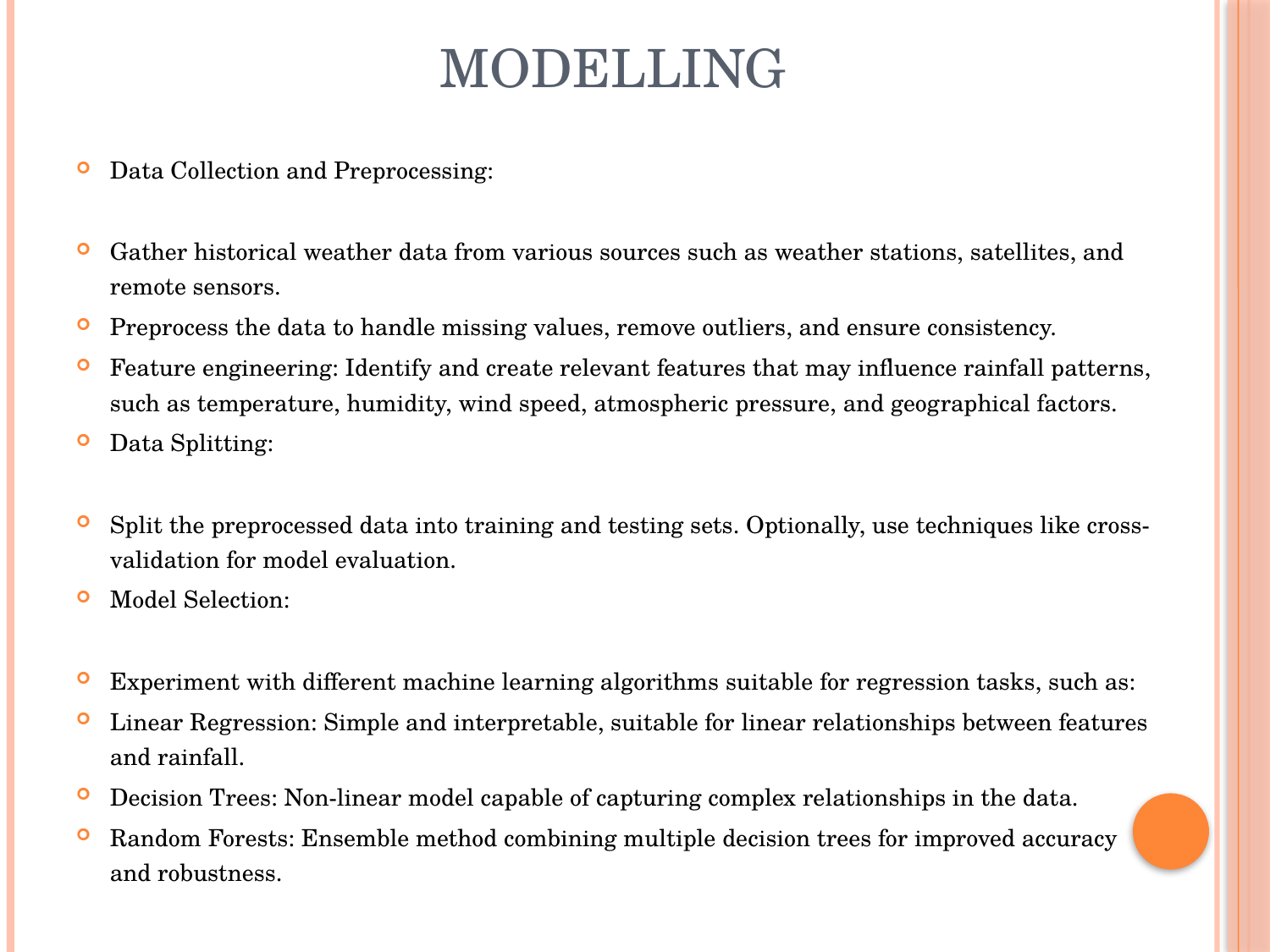

# modelling
Data Collection and Preprocessing:

Gather historical weather data from various sources such as weather stations, satellites, and remote sensors.
Preprocess the data to handle missing values, remove outliers, and ensure consistency.
Feature engineering: Identify and create relevant features that may influence rainfall patterns, such as temperature, humidity, wind speed, atmospheric pressure, and geographical factors.
Data Splitting:

Split the preprocessed data into training and testing sets. Optionally, use techniques like cross-validation for model evaluation.
Model Selection:

Experiment with different machine learning algorithms suitable for regression tasks, such as:
Linear Regression: Simple and interpretable, suitable for linear relationships between features and rainfall.
Decision Trees: Non-linear model capable of capturing complex relationships in the data.
Random Forests: Ensemble method combining multiple decision trees for improved accuracy and robustness.